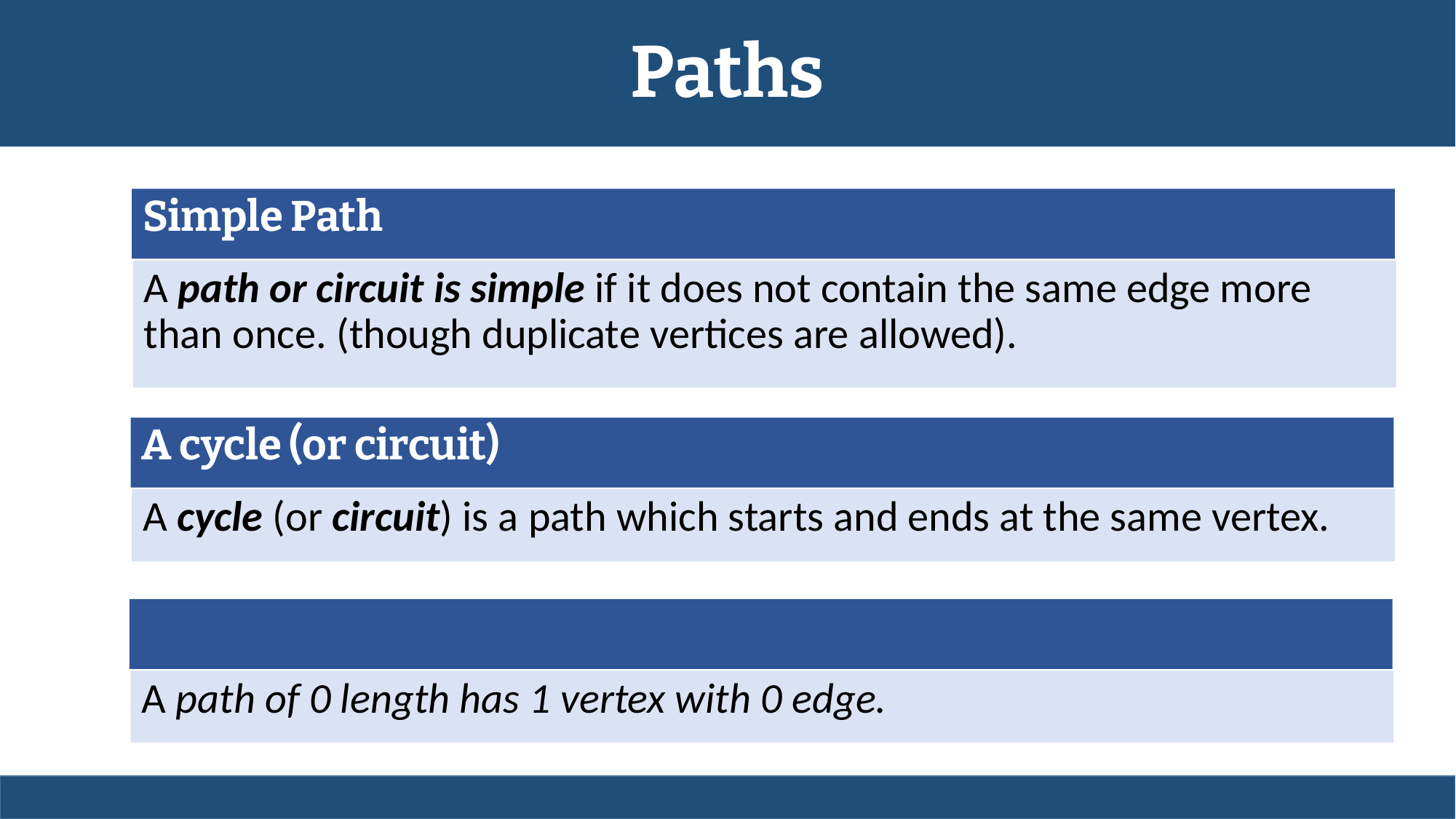

# Paths

Simple Path
A path or circuit is simple if it does not contain the same edge more than once. (though duplicate vertices are allowed).

A cycle (or circuit)
A cycle (or circuit) is a path which starts and ends at the same vertex.

A path of 0 length has 1 vertex with 0 edge.
14